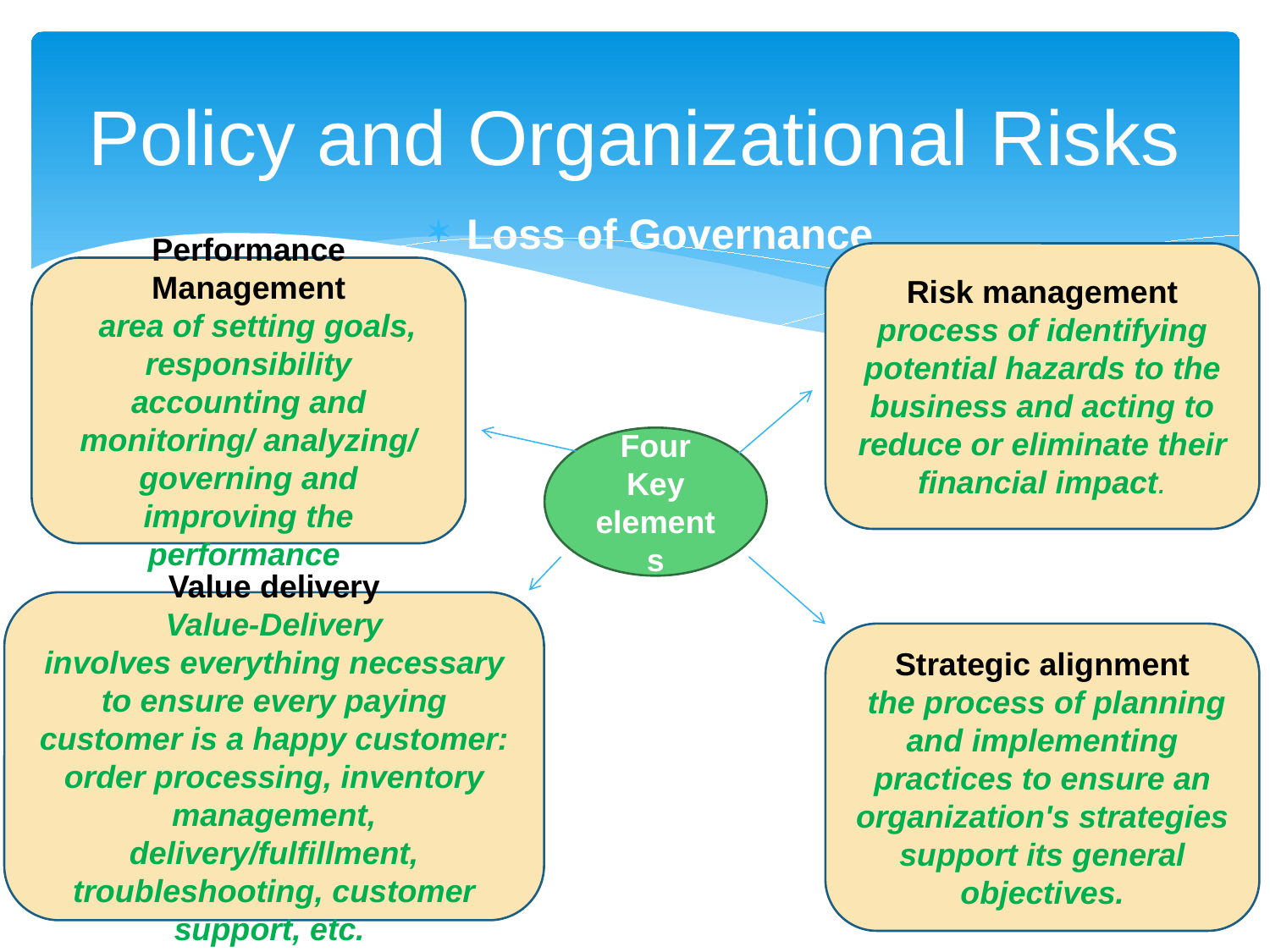

# Policy and Organizational Risks
Loss of Governance

Risk management
process of identifying potential hazards to the business and acting to reduce or eliminate their financial impact.
Performance Management
  area of setting goals, responsibility accounting and monitoring/ analyzing/ governing and improving the performance
Four Key elements
Value delivery
Value-Delivery involves everything necessary to ensure every paying customer is a happy customer: order processing, inventory management, delivery/fulfillment, troubleshooting, customer support, etc.
Strategic alignment
 the process of planning and implementing practices to ensure an organization's strategies support its general objectives.